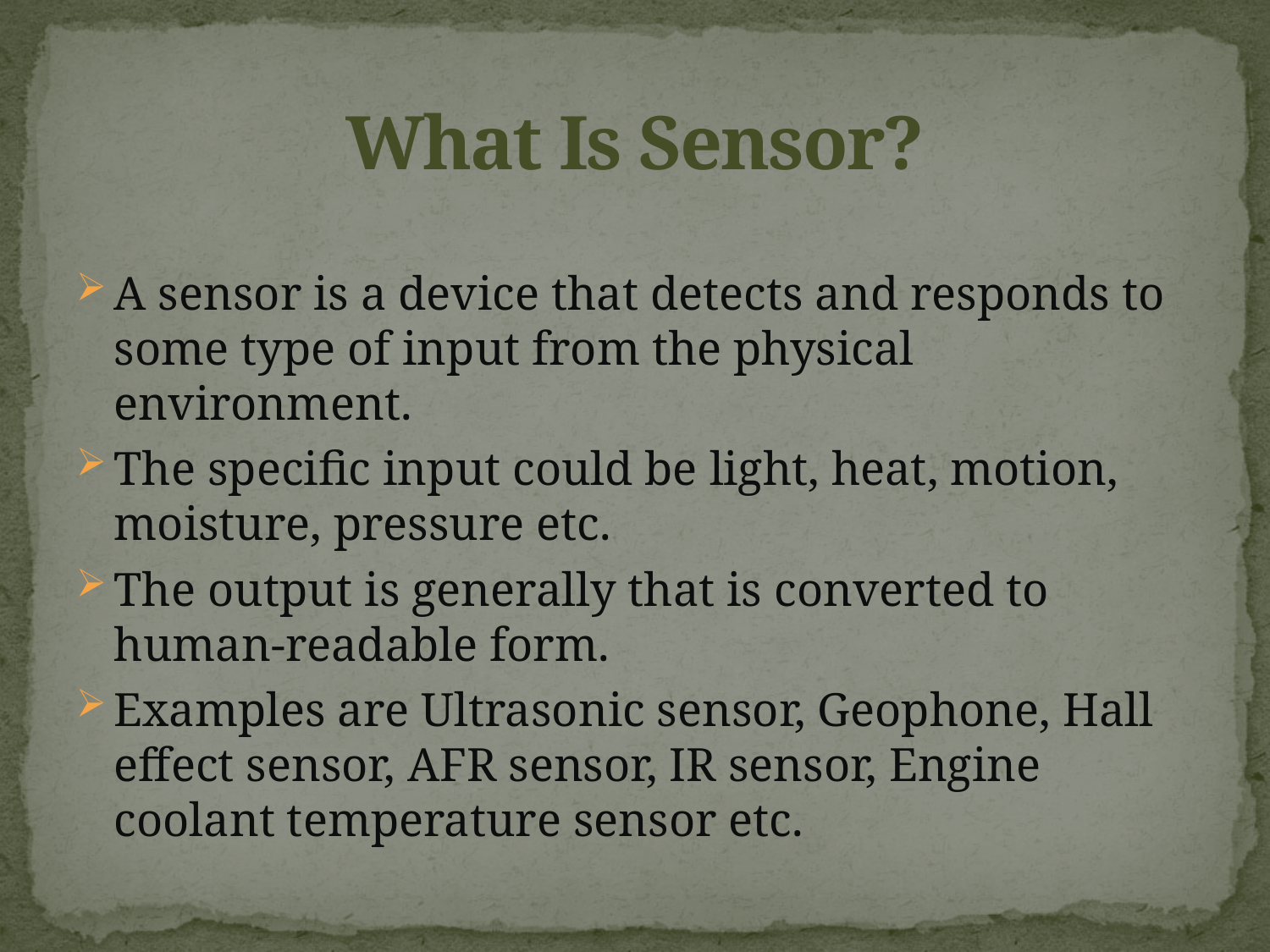

# What Is Sensor?
A sensor is a device that detects and responds to some type of input from the physical environment.
The specific input could be light, heat, motion, moisture, pressure etc.
The output is generally that is converted to human-readable form.
Examples are Ultrasonic sensor, Geophone, Hall effect sensor, AFR sensor, IR sensor, Engine coolant temperature sensor etc.